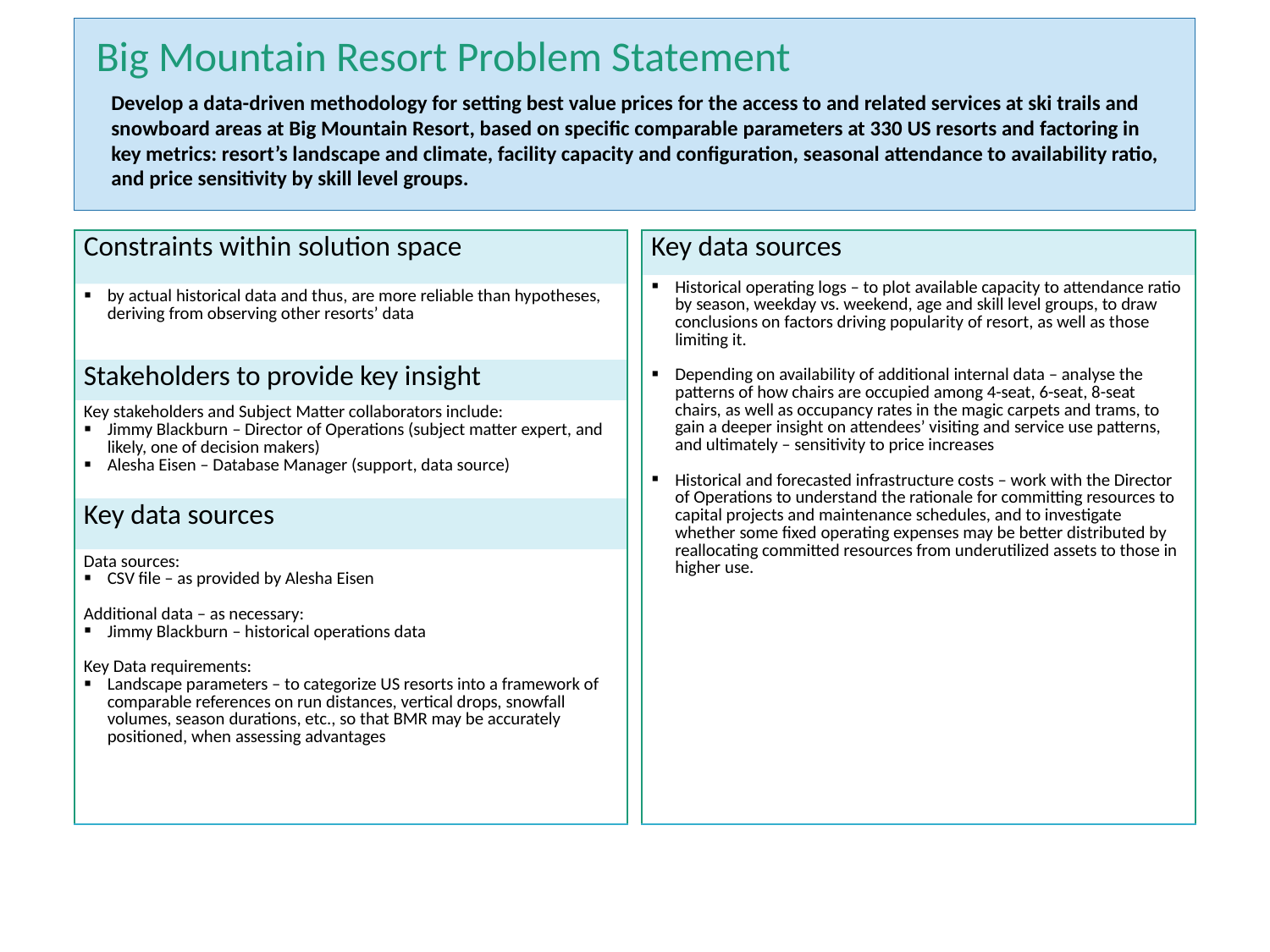

# Big Mountain Resort Problem Statement
Develop a data-driven methodology for setting best value prices for the access to and related services at ski trails and snowboard areas at Big Mountain Resort, based on specific comparable parameters at 330 US resorts and factoring in key metrics: resort’s landscape and climate, facility capacity and configuration, seasonal attendance to availability ratio, and price sensitivity by skill level groups.
| Constraints within solution space |
| --- |
| by actual historical data and thus, are more reliable than hypotheses, deriving from observing other resorts’ data |
| Stakeholders to provide key insight |
| Key stakeholders and Subject Matter collaborators include: Jimmy Blackburn – Director of Operations (subject matter expert, and likely, one of decision makers) Alesha Eisen – Database Manager (support, data source) |
| Key data sources |
| Data sources: CSV file – as provided by Alesha Eisen Additional data – as necessary: Jimmy Blackburn – historical operations data Key Data requirements: Landscape parameters – to categorize US resorts into a framework of comparable references on run distances, vertical drops, snowfall volumes, season durations, etc., so that BMR may be accurately positioned, when assessing advantages |
| Key data sources |
| --- |
| Historical operating logs – to plot available capacity to attendance ratio by season, weekday vs. weekend, age and skill level groups, to draw conclusions on factors driving popularity of resort, as well as those limiting it. Depending on availability of additional internal data – analyse the patterns of how chairs are occupied among 4-seat, 6-seat, 8-seat chairs, as well as occupancy rates in the magic carpets and trams, to gain a deeper insight on attendees’ visiting and service use patterns, and ultimately – sensitivity to price increases Historical and forecasted infrastructure costs – work with the Director of Operations to understand the rationale for committing resources to capital projects and maintenance schedules, and to investigate whether some fixed operating expenses may be better distributed by reallocating committed resources from underutilized assets to those in higher use. |